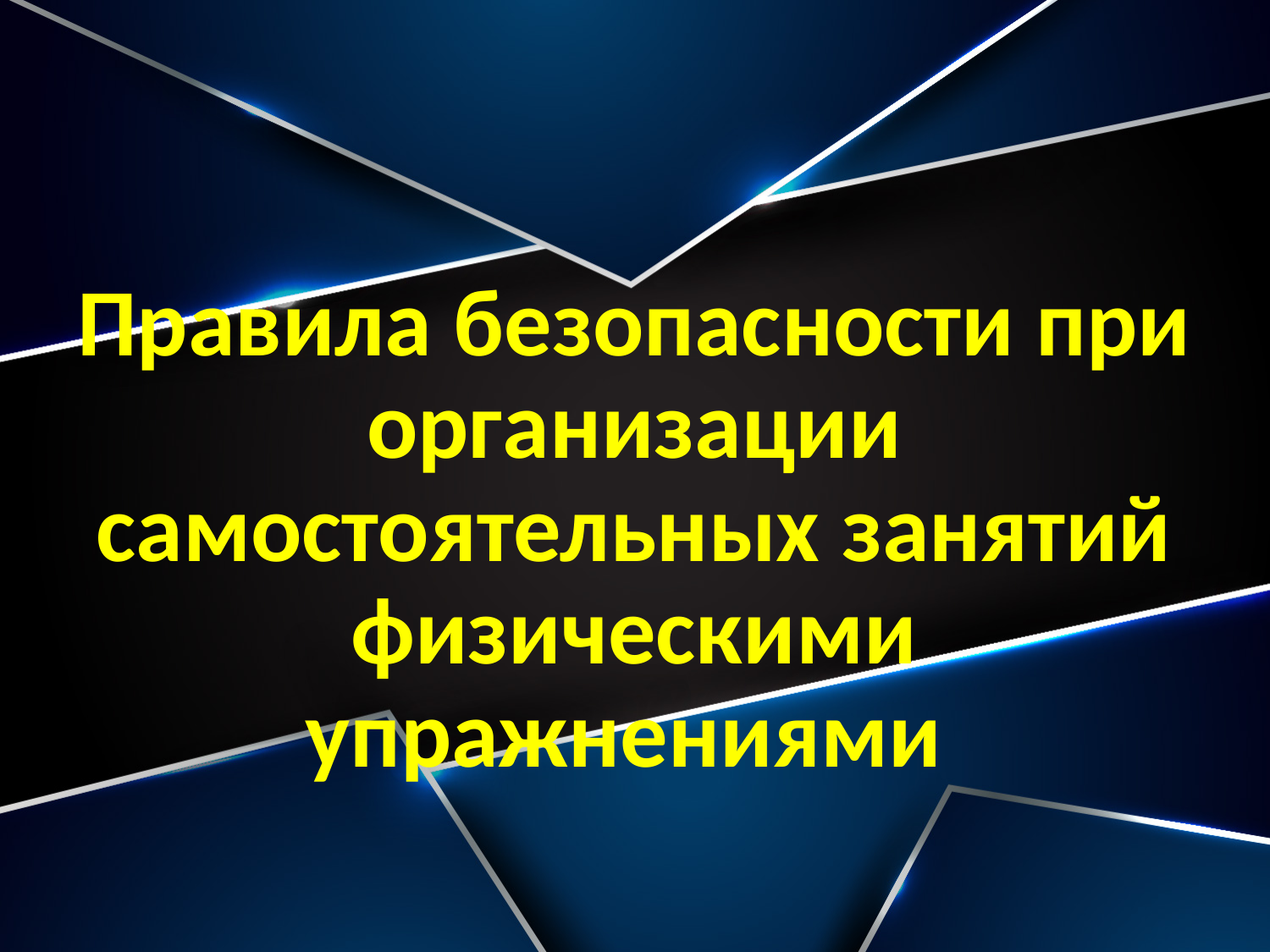

# Правила безопасности при организации самостоятельных занятий физическими упражнениями